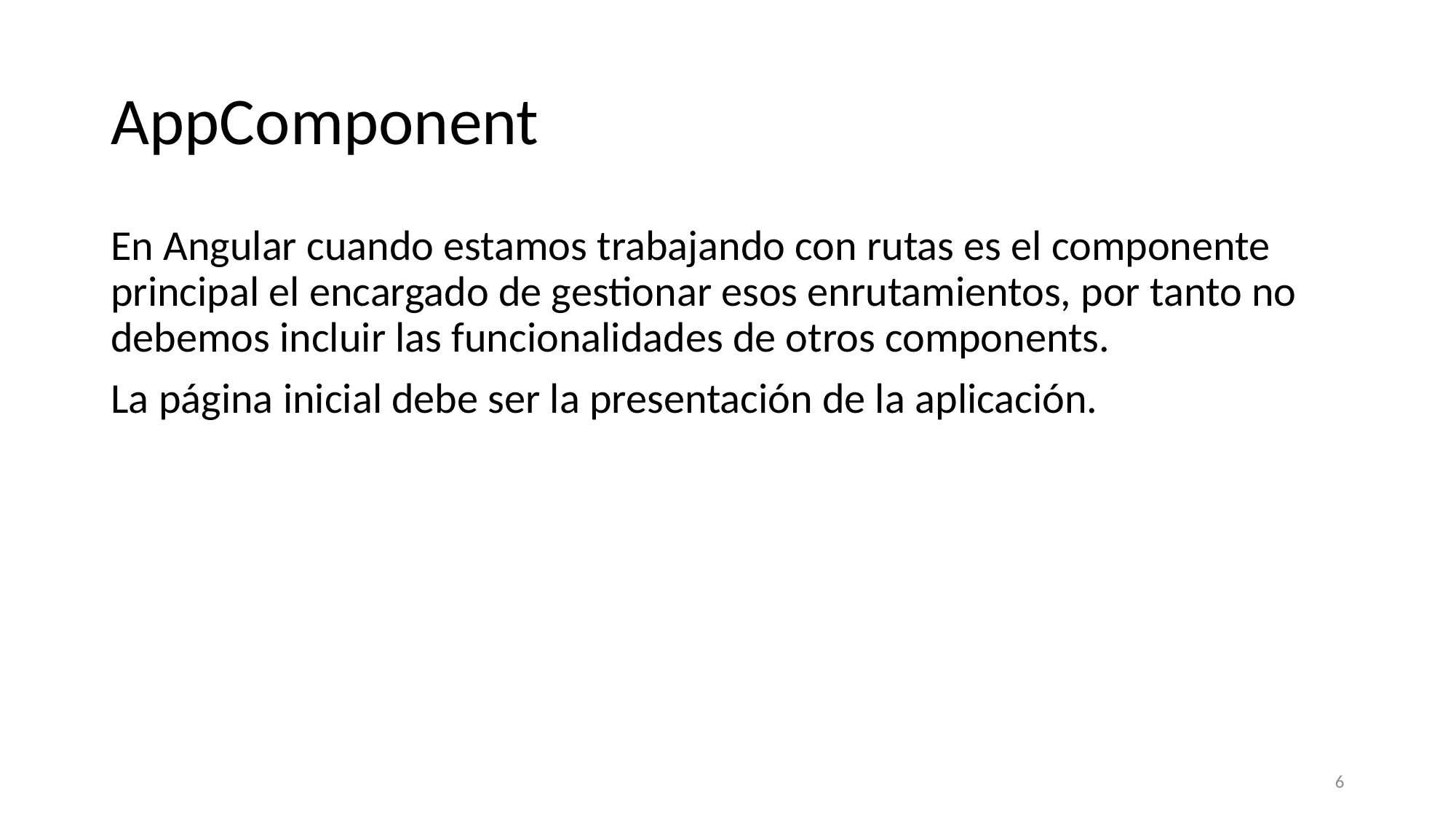

# AppComponent
En Angular cuando estamos trabajando con rutas es el componente principal el encargado de gestionar esos enrutamientos, por tanto no debemos incluir las funcionalidades de otros components.
La página inicial debe ser la presentación de la aplicación.

6